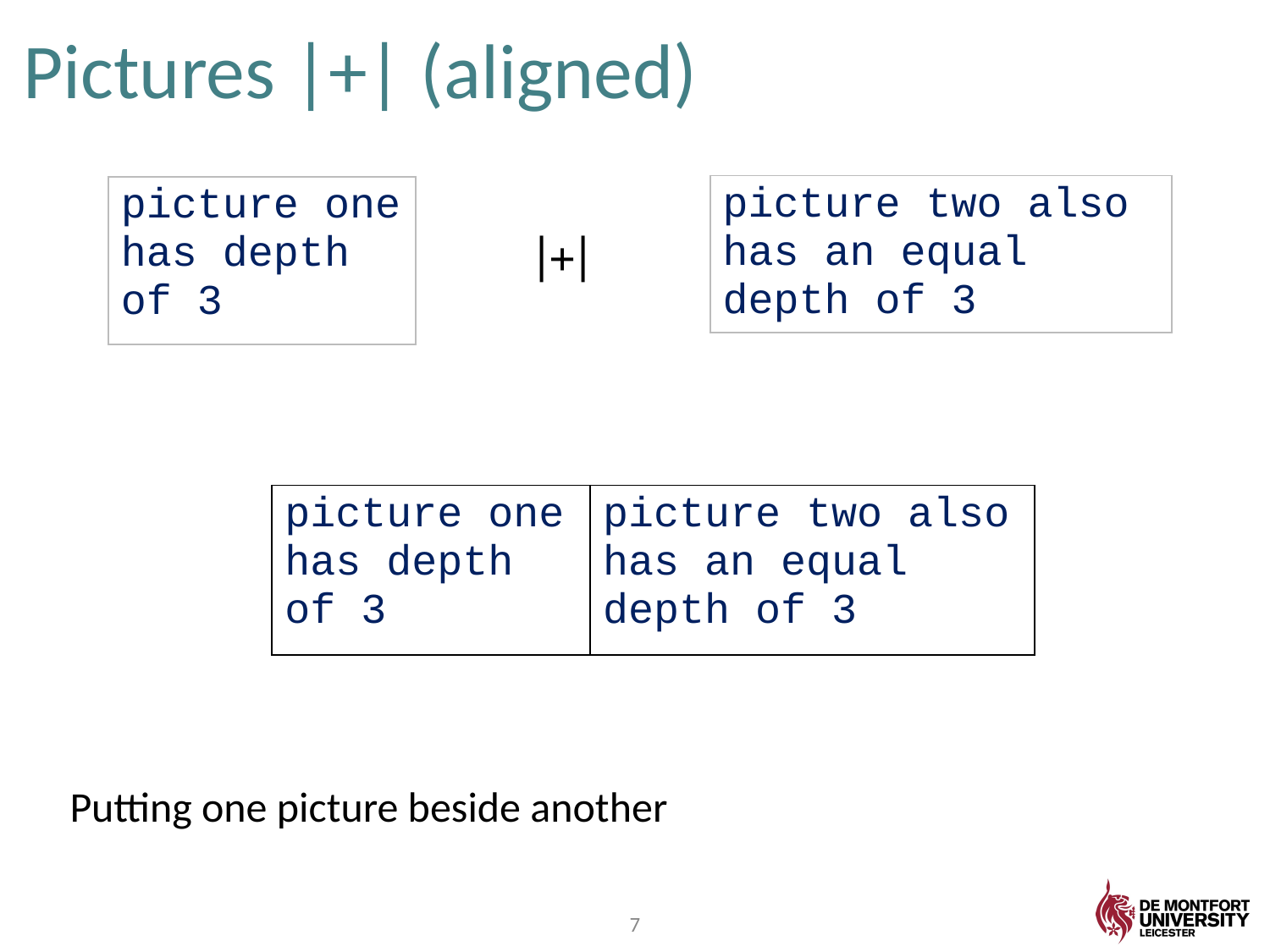

# Pictures |+| (aligned)

Putting one picture beside another

| picture two also has an equal depth of 3 |
| --- |
| picture one has depth of 3 |
| --- |
|+|
| picture one has depth of 3 | picture two also has an equal depth of 3 |
| --- | --- |
7